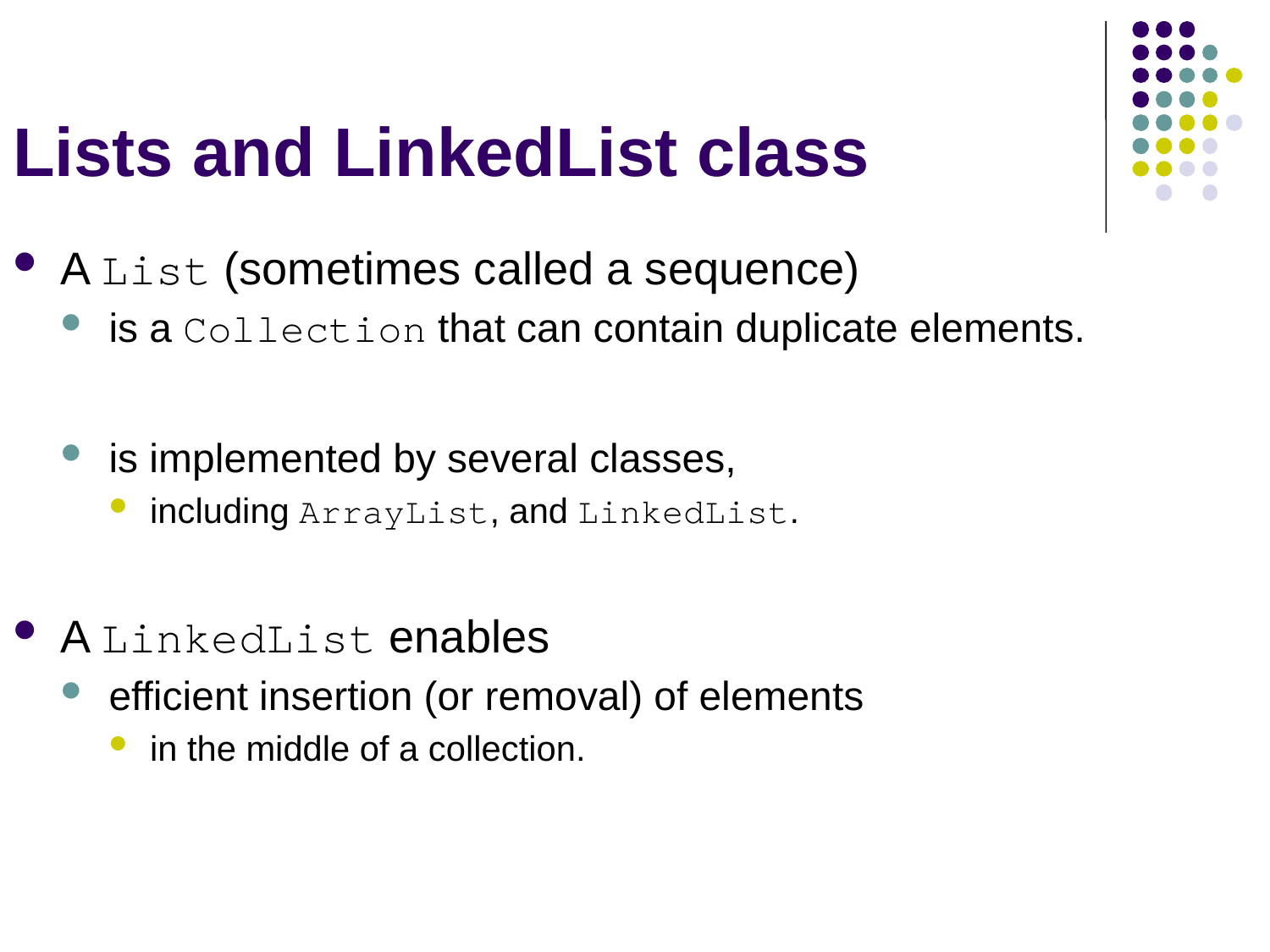

# Lists and LinkedList class
A List (sometimes called a sequence)
is a Collection that can contain duplicate elements.

is implemented by several classes,
including ArrayList, and LinkedList.

A LinkedList enables
efficient insertion (or removal) of elements
in the middle of a collection.